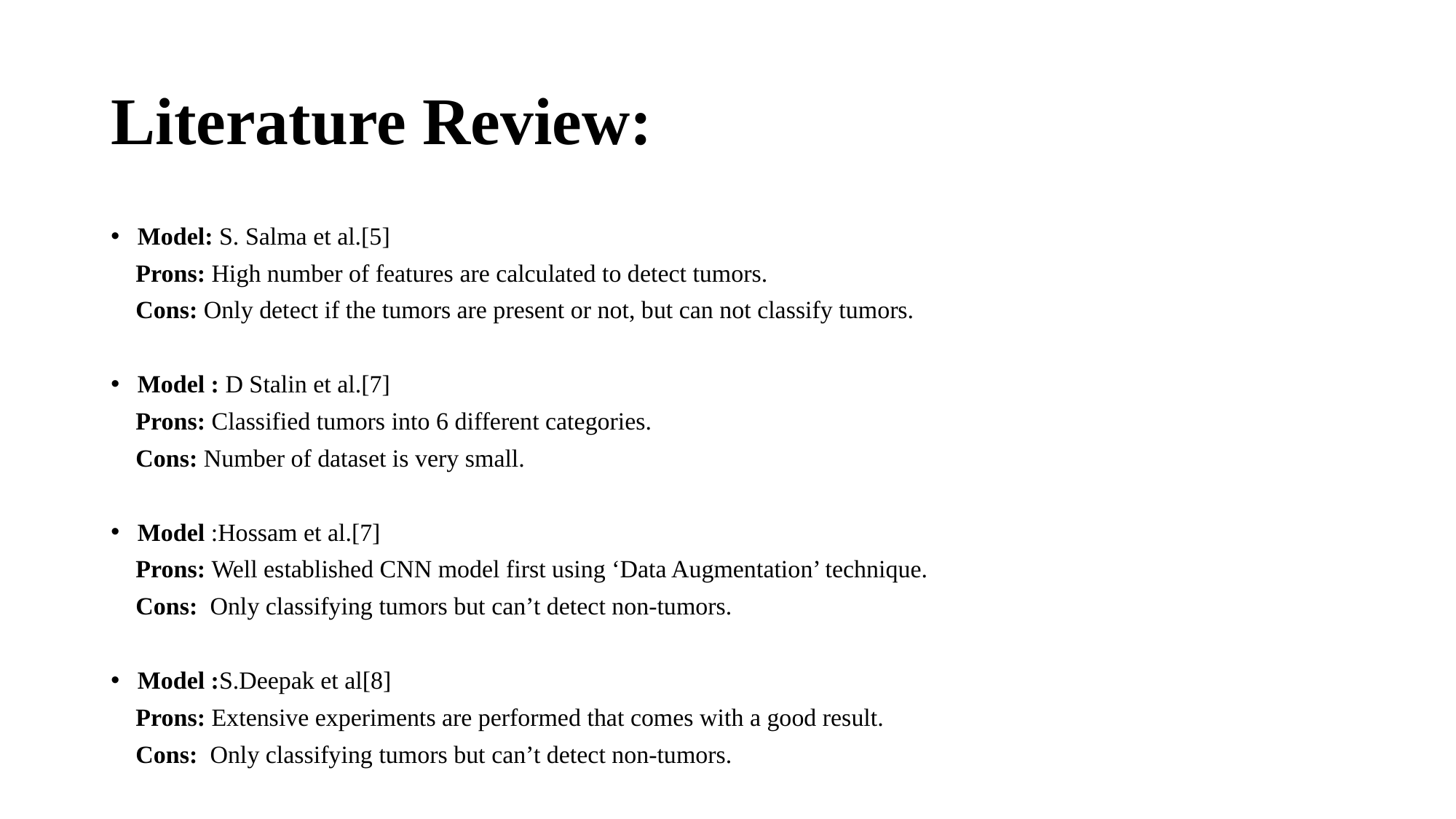

# Literature Review:
Model: S. Salma et al.[5]
    Prons: High number of features are calculated to detect tumors.
    Cons: Only detect if the tumors are present or not, but can not classify tumors.

Model : D Stalin et al.[7]
    Prons: Classified tumors into 6 different categories.
    Cons: Number of dataset is very small.

Model :Hossam et al.[7]
    Prons: Well established CNN model first using ‘Data Augmentation’ technique.
    Cons:  Only classifying tumors but can’t detect non-tumors.

Model :S.Deepak et al[8]
    Prons: Extensive experiments are performed that comes with a good result.
    Cons:  Only classifying tumors but can’t detect non-tumors.